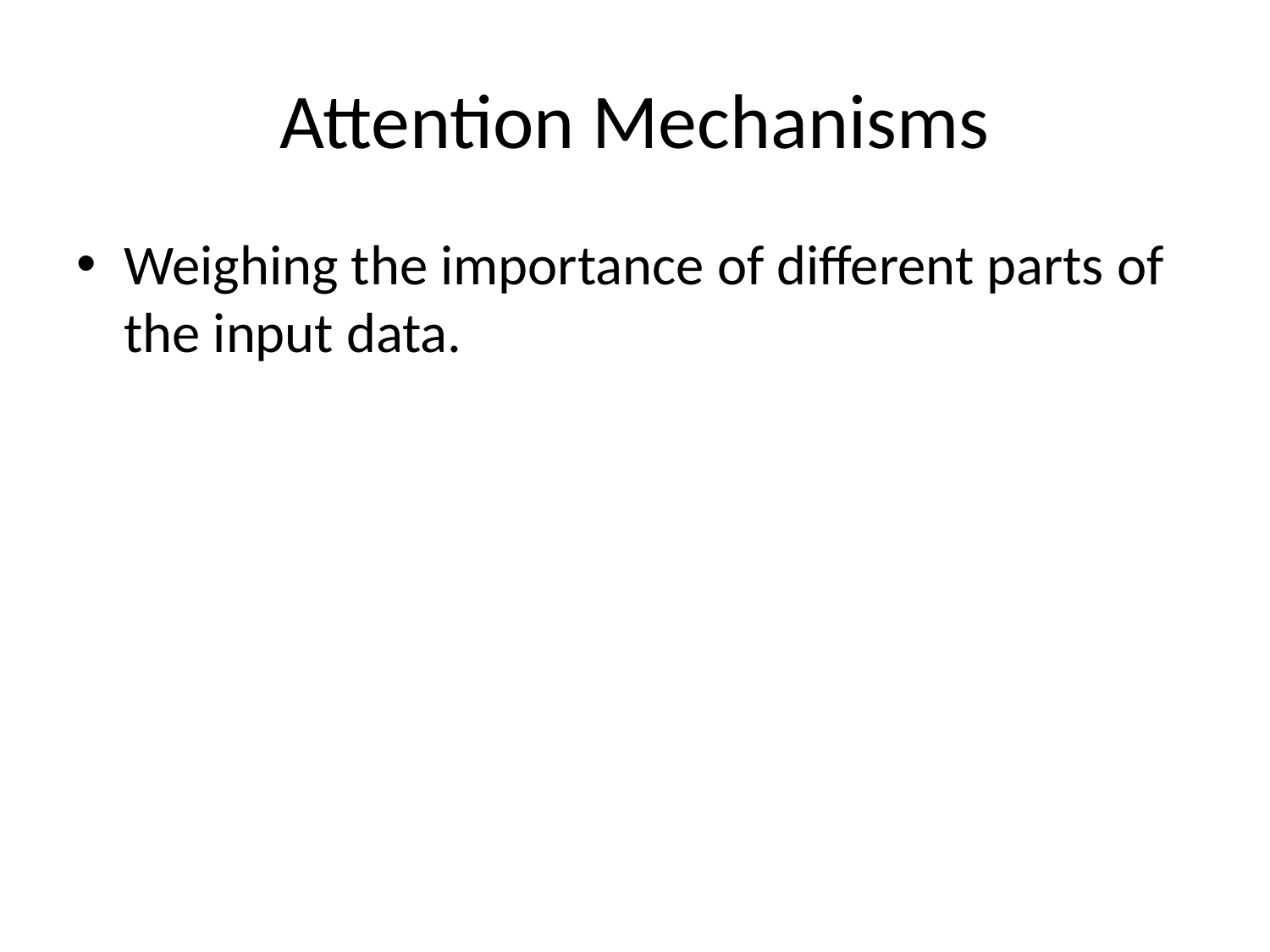

# Attention Mechanisms
Weighing the importance of different parts of the input data.